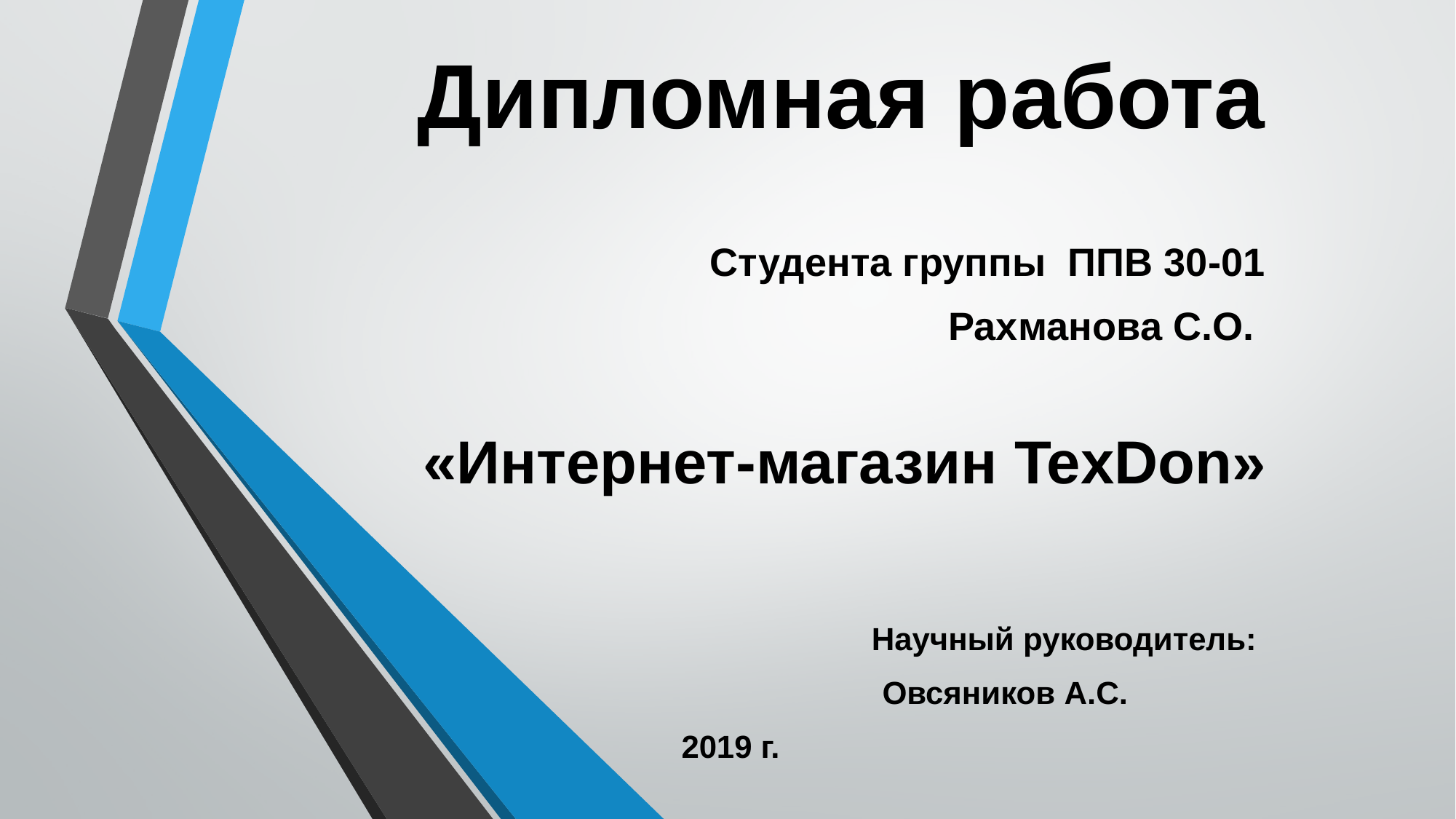

# Дипломная работа

Студента группы  ППВ 30-01
Рахманова С.О.

«Интернет-магазин TexDon»

                                                              Научный руководитель:
                                                                             Овсяников А.С.
2019 г.